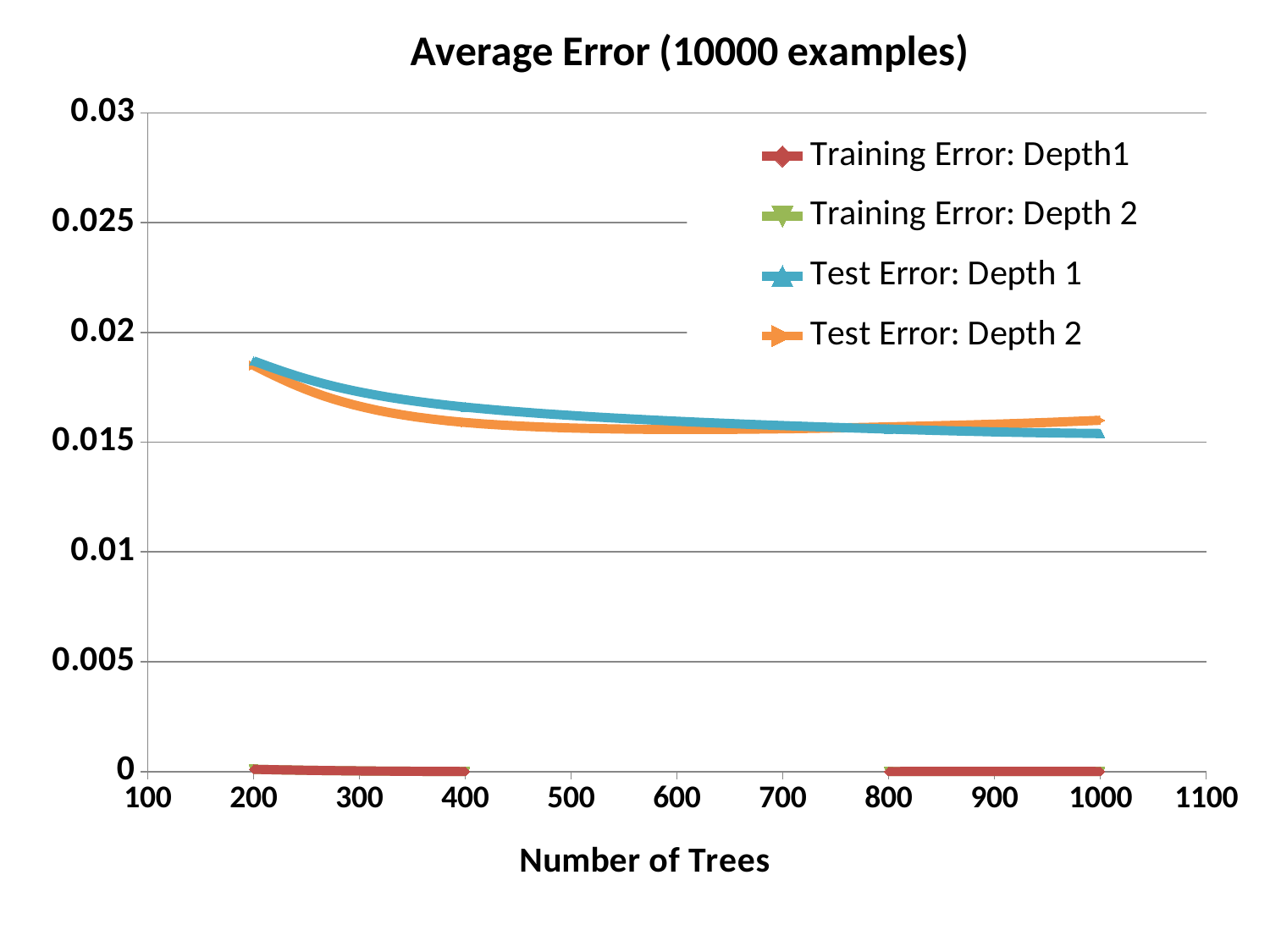

### Chart: Average Error (10000 examples)

| Category |  |  |  |  |
|---|---|---|---|---|